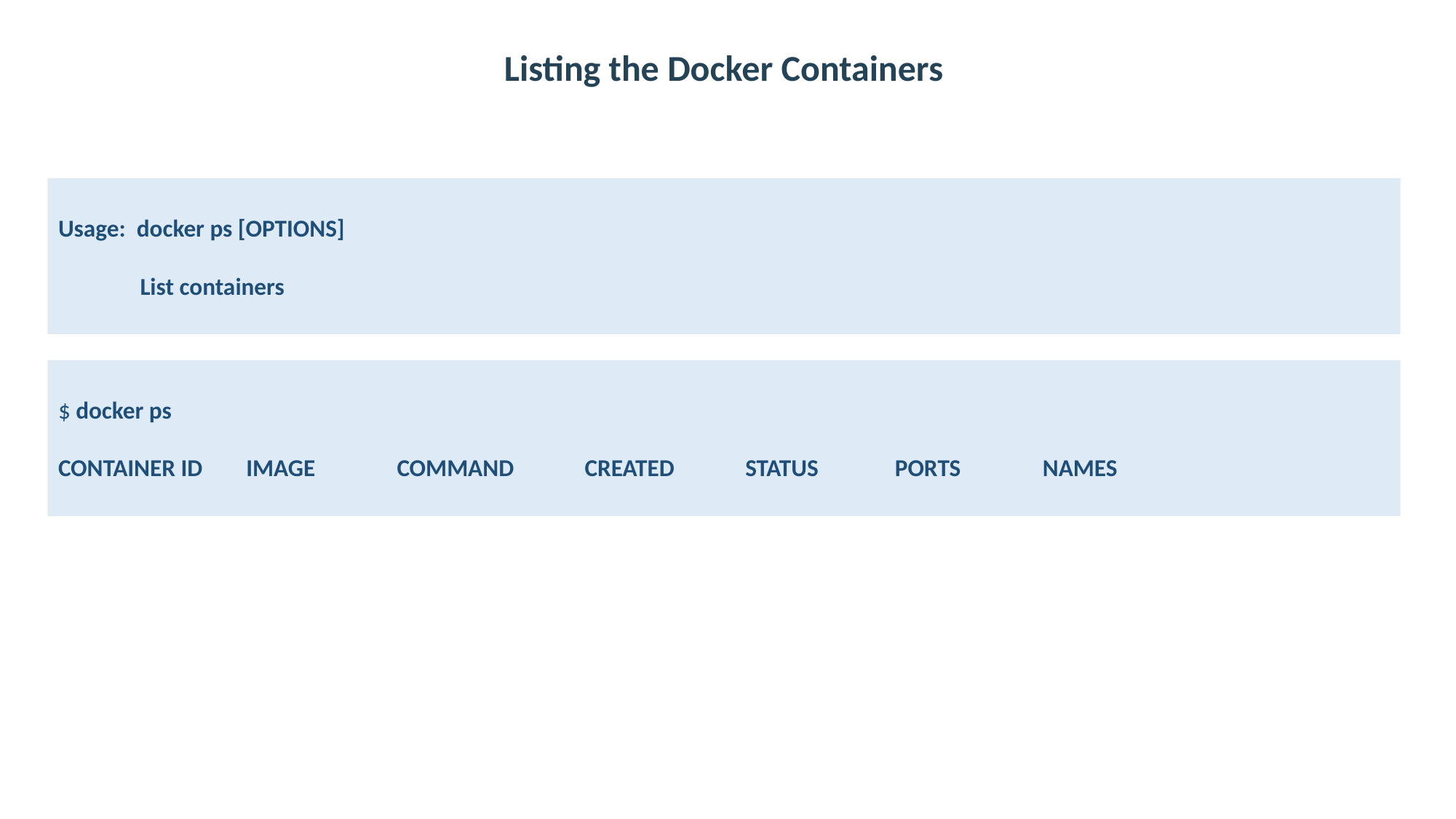

Listing the Docker Containers

Usage:  docker ps [OPTIONS]

               List containers

$ docker ps

CONTAINER ID        IMAGE               COMMAND             CREATED             STATUS              PORTS               NAMES